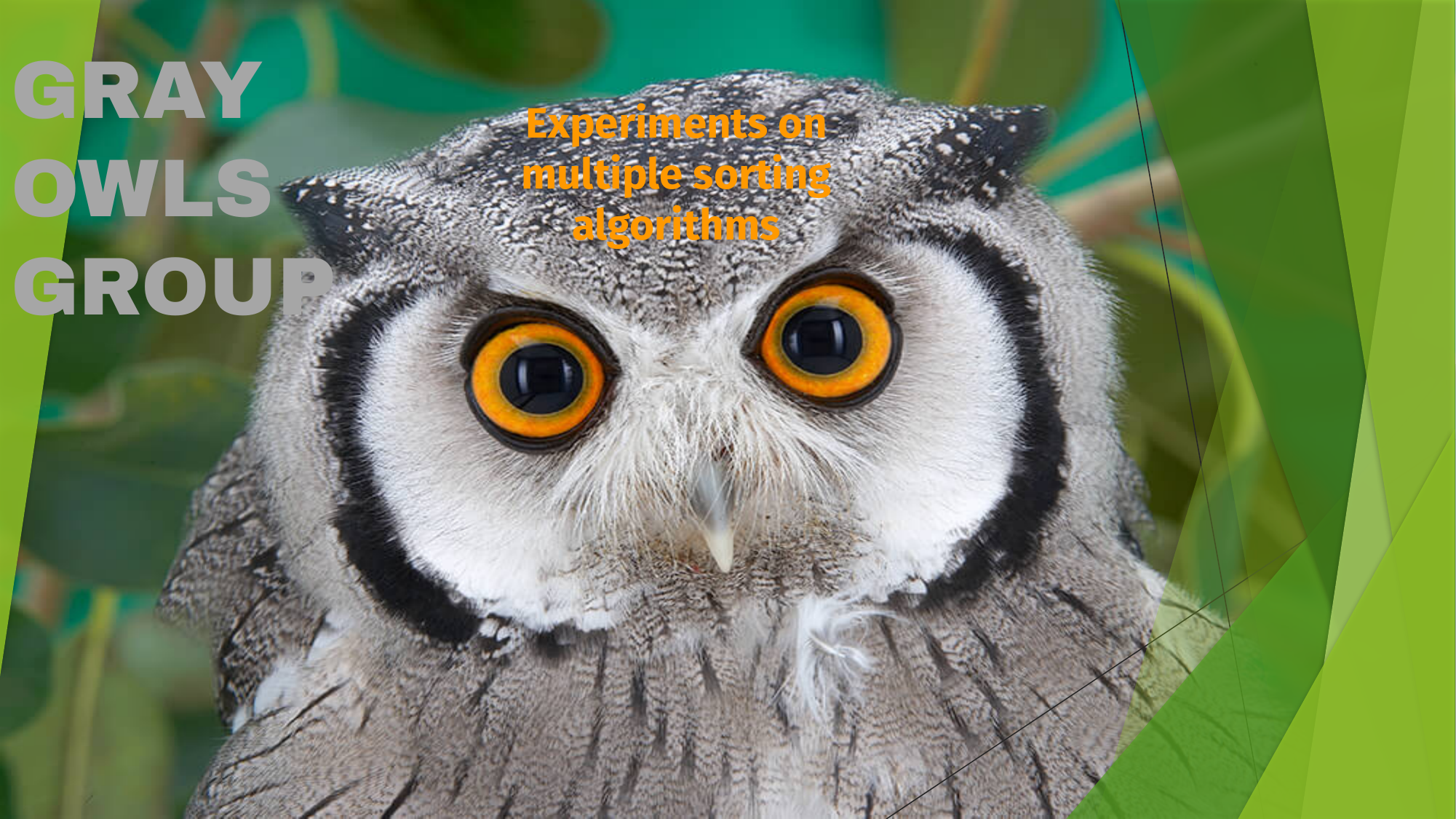

# GRAY OWLS GROUP
Experiments on multiple sorting algorithms